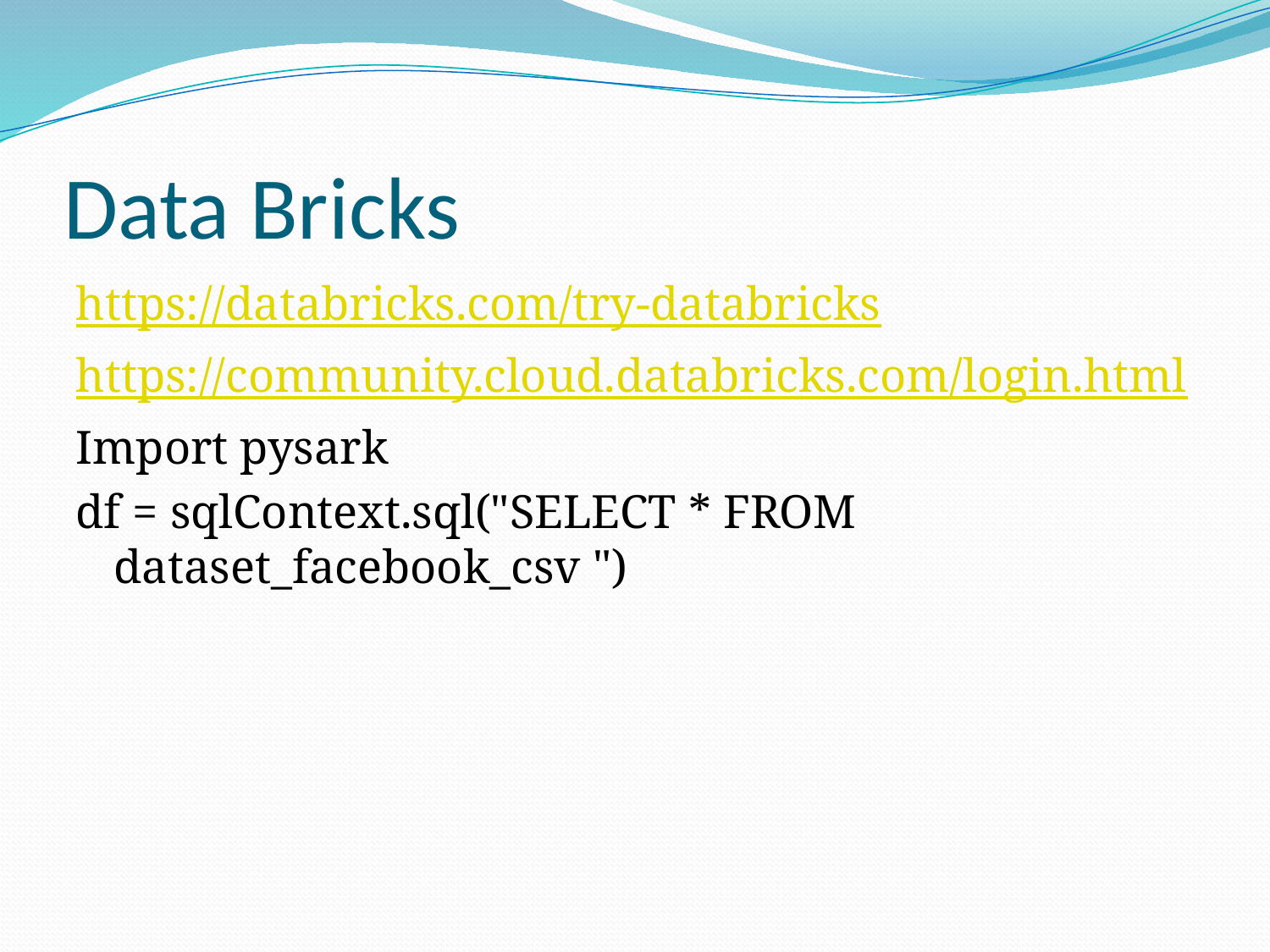

# Data Bricks
https://databricks.com/try-databricks
https://community.cloud.databricks.com/login.html
Import pysark
df = sqlContext.sql("SELECT * FROM dataset_facebook_csv ")